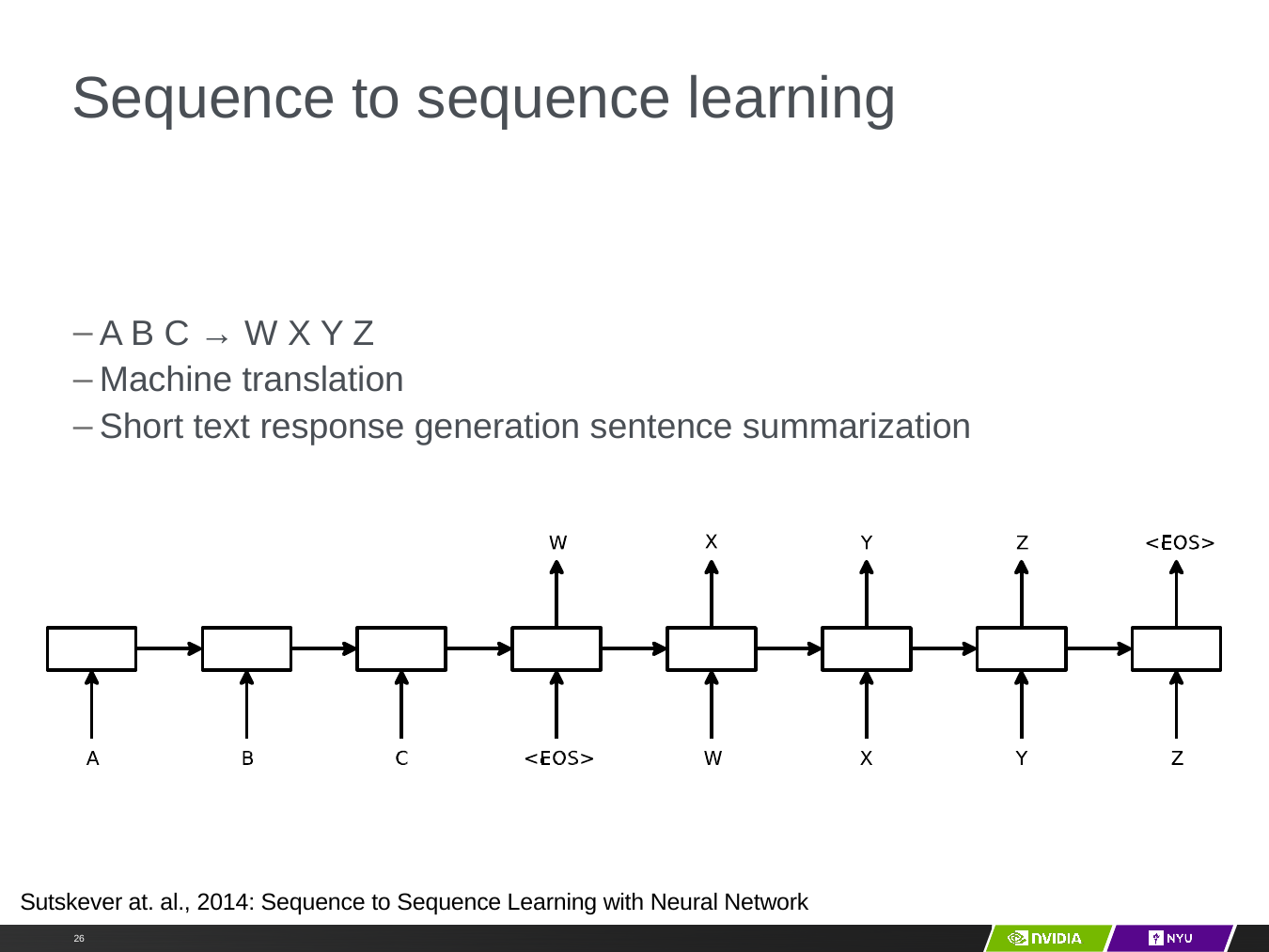

# Sequence to sequence learning
A B C → W X Y Z
Machine translation
Short text response generation sentence summarization

Sutskever at. al., 2014: Sequence to Sequence Learning with Neural Network